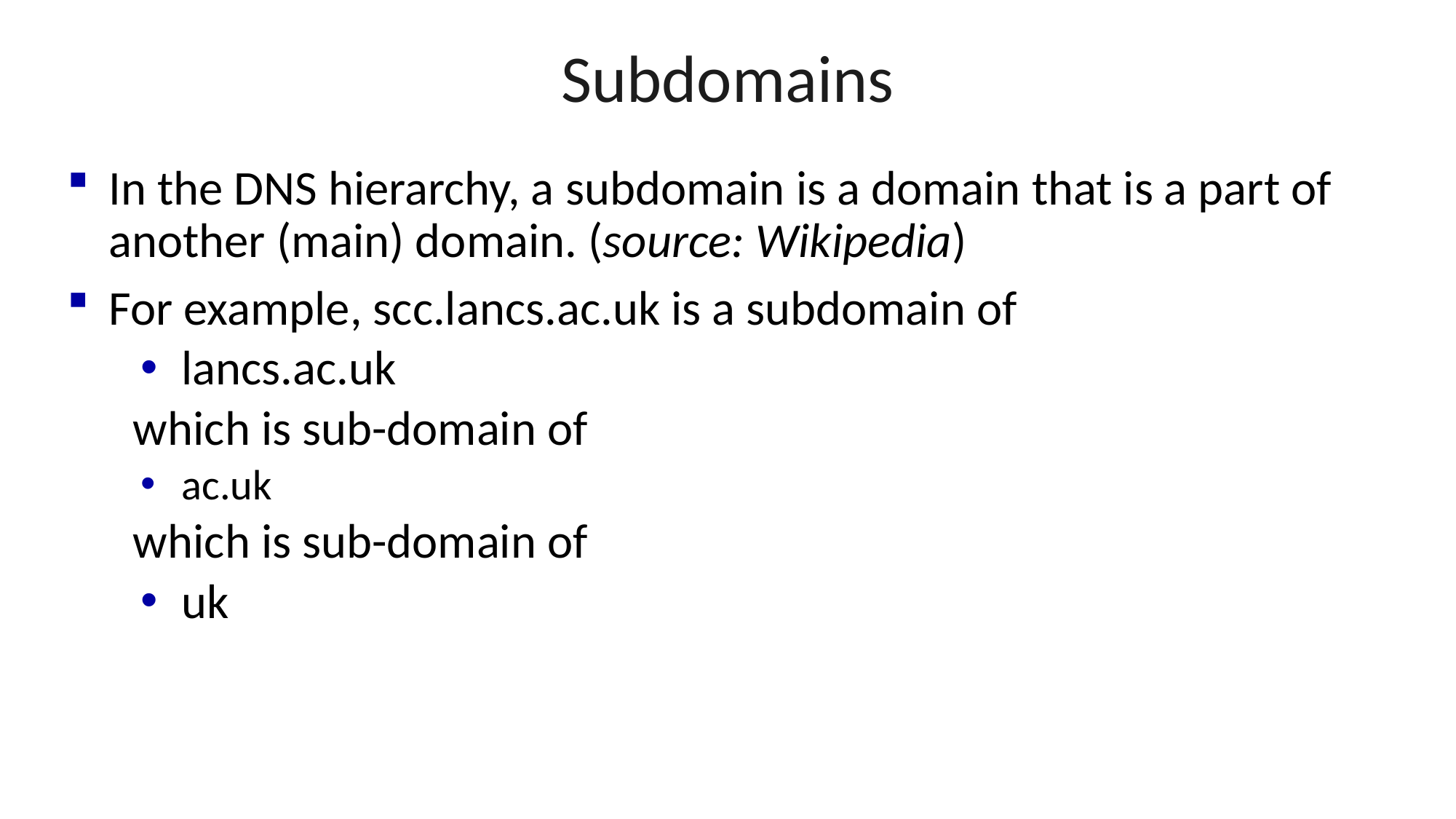

# Subdomains
In the DNS hierarchy, a subdomain is a domain that is a part of another (main) domain. (source: Wikipedia)
For example, scc.lancs.ac.uk is a subdomain of
lancs.ac.uk
      which is sub-domain of
ac.uk
      which is sub-domain of
uk